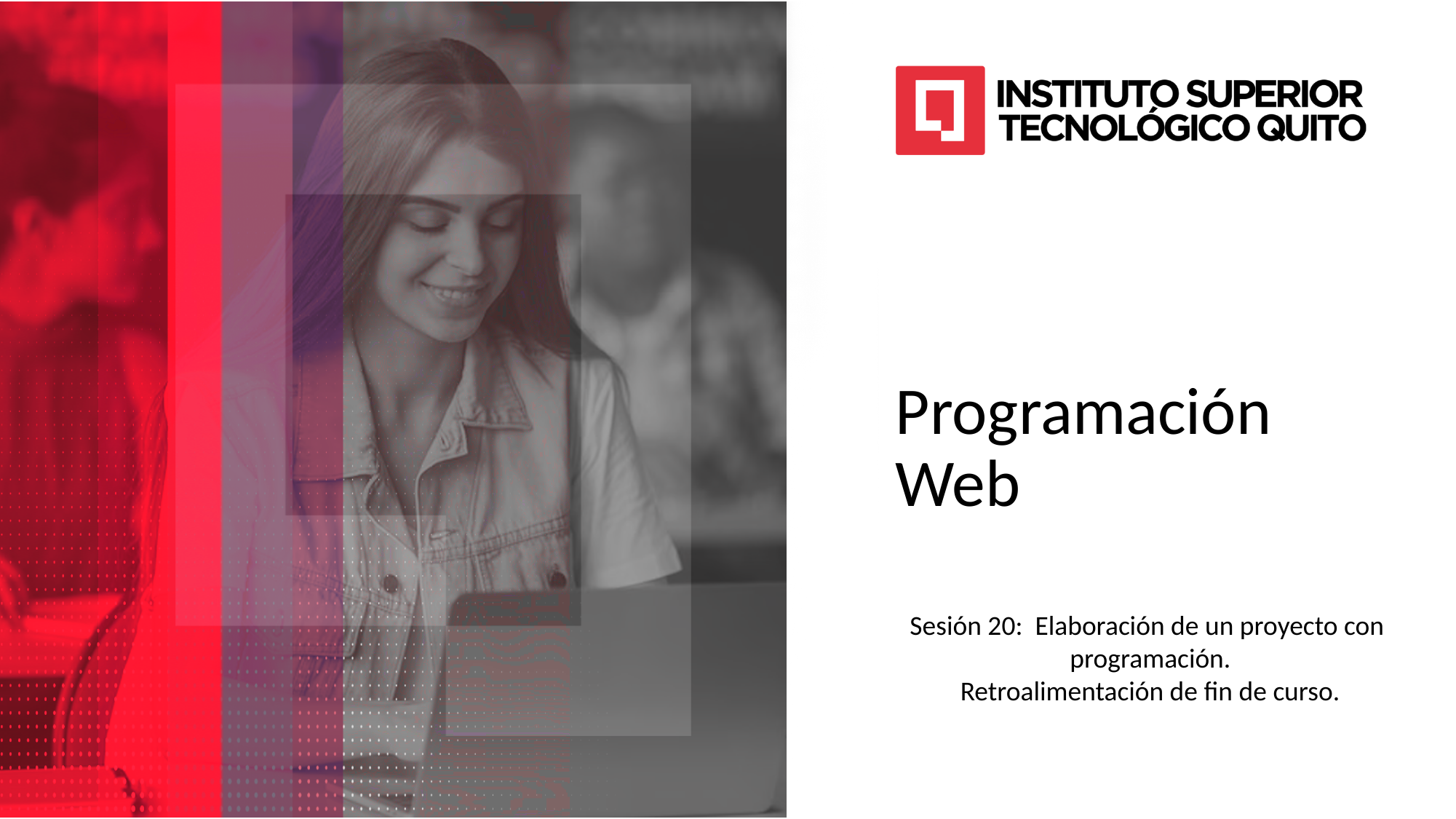

Programación Web

Sesión 20:  Elaboración de un proyecto con
programación.
Retroalimentación de fin de curso.